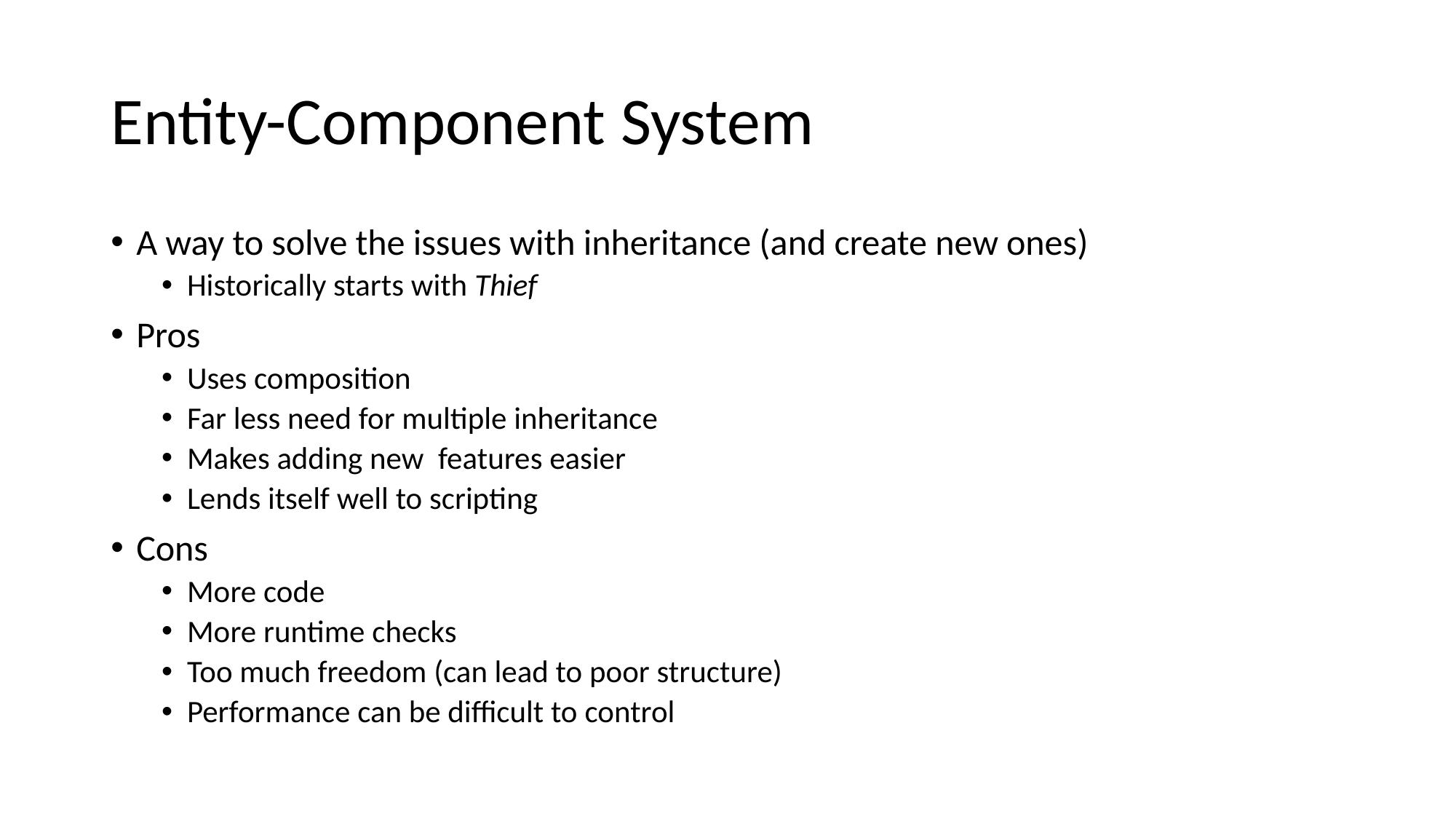

# Entity-Component System
A way to solve the issues with inheritance (and create new ones)
Historically starts with Thief
Pros
Uses composition
Far less need for multiple inheritance
Makes adding new  features easier
Lends itself well to scripting
Cons
More code
More runtime checks
Too much freedom (can lead to poor structure)
Performance can be difficult to control